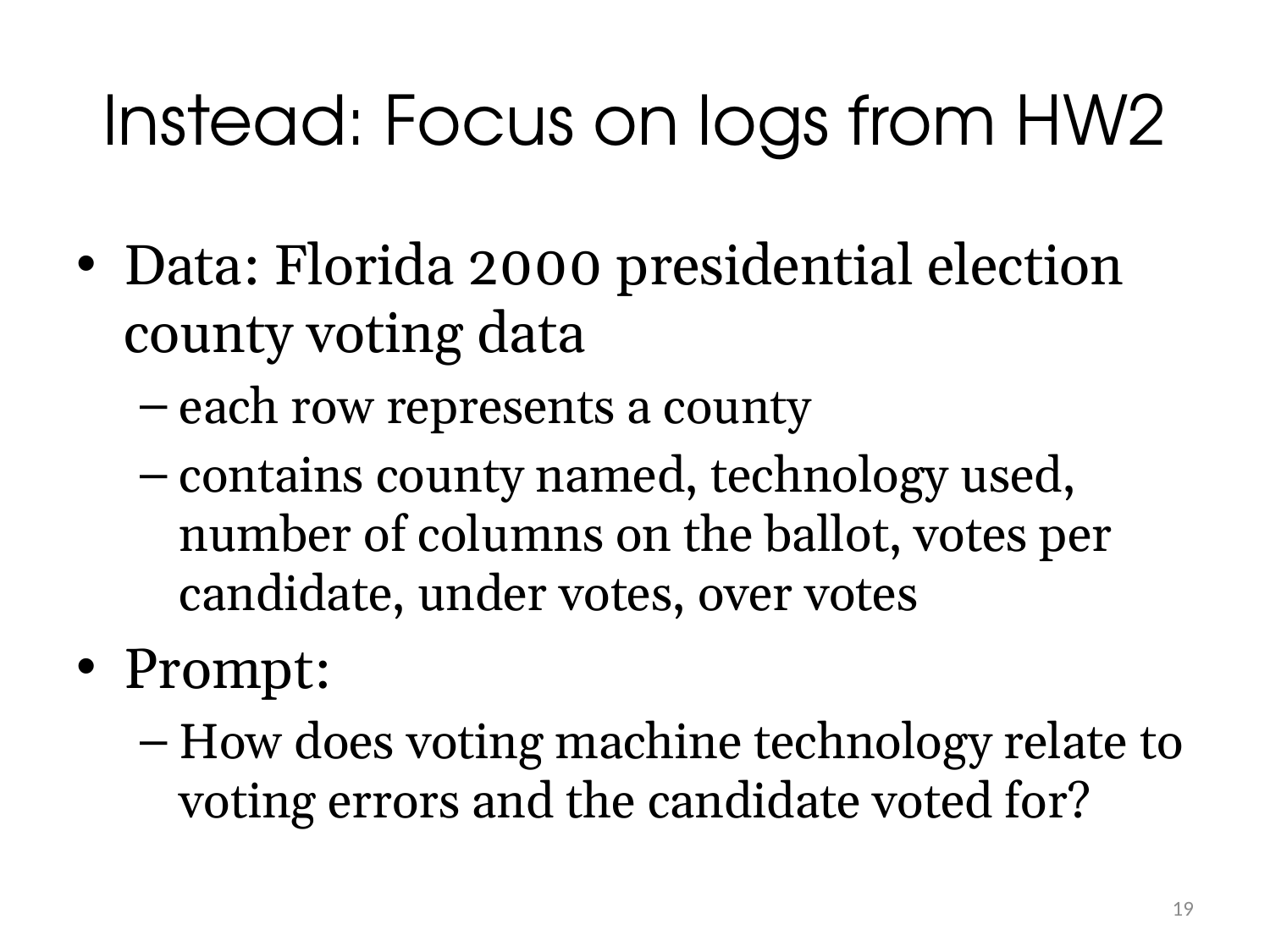

# Instead: Focus on logs from HW2
Data: Florida 2000 presidential election county voting data
each row represents a county
contains county named, technology used, number of columns on the ballot, votes per candidate, under votes, over votes
Prompt:
How does voting machine technology relate to voting errors and the candidate voted for?
19